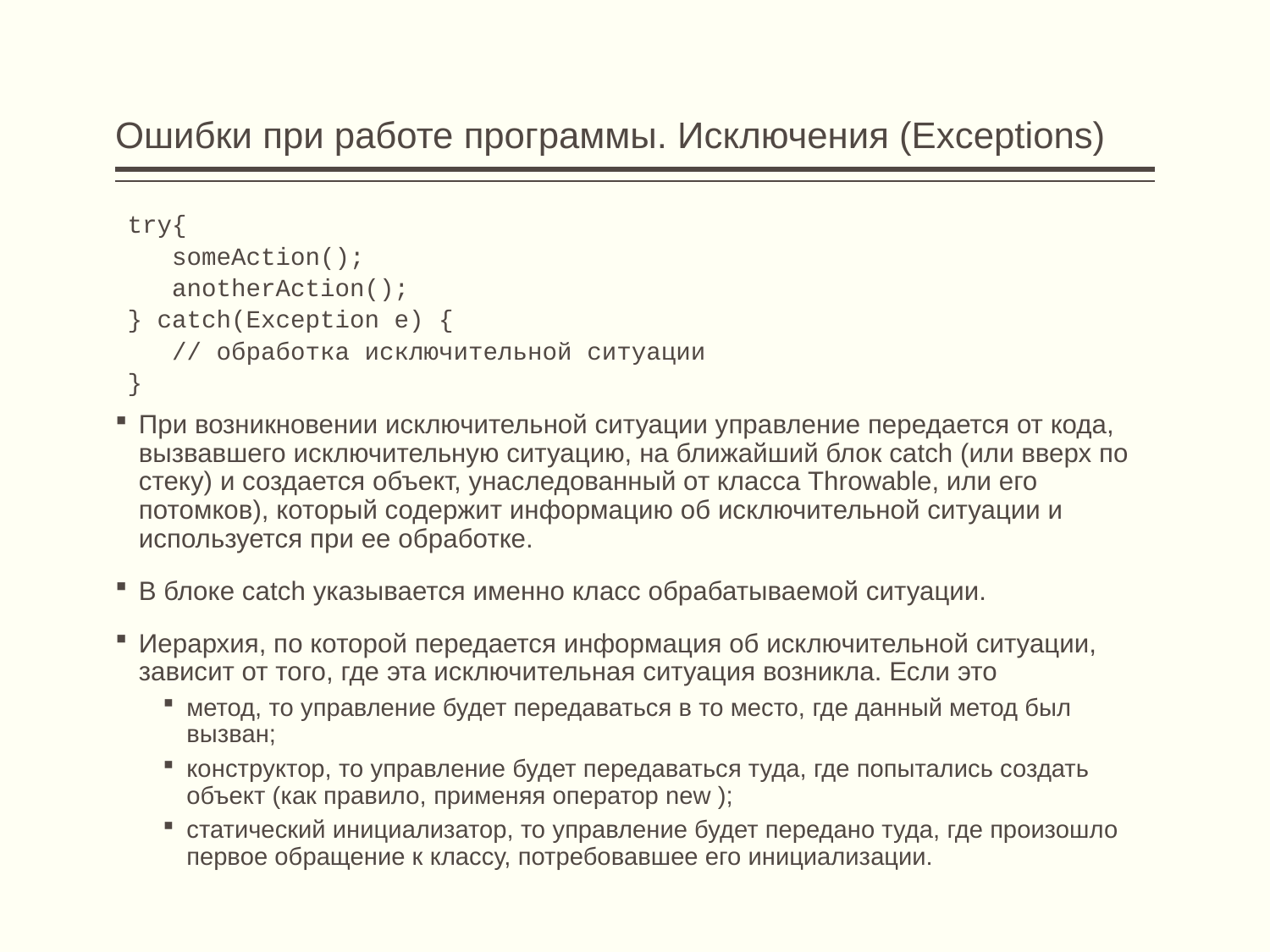

# Ошибки при работе программы. Исключения (Exceptions)
try{
   someAction();
   anotherAction();
} catch(Exception e) {
   // обработка исключительной ситуации
}
При возникновении исключительной ситуации управление передается от кода, вызвавшего исключительную ситуацию, на ближайший блок catch (или вверх по стеку) и создается объект, унаследованный от класса Throwable, или его потомков), который содержит информацию об исключительной ситуации и используется при ее обработке.
В блоке catch указывается именно класс обрабатываемой ситуации.
Иерархия, по которой передается информация об исключительной ситуации, зависит от того, где эта исключительная ситуация возникла. Если это
метод, то управление будет передаваться в то место, где данный метод был вызван;
конструктор, то управление будет передаваться туда, где попытались создать объект (как правило, применяя оператор new );
статический инициализатор, то управление будет передано туда, где произошло первое обращение к классу, потребовавшее его инициализации.